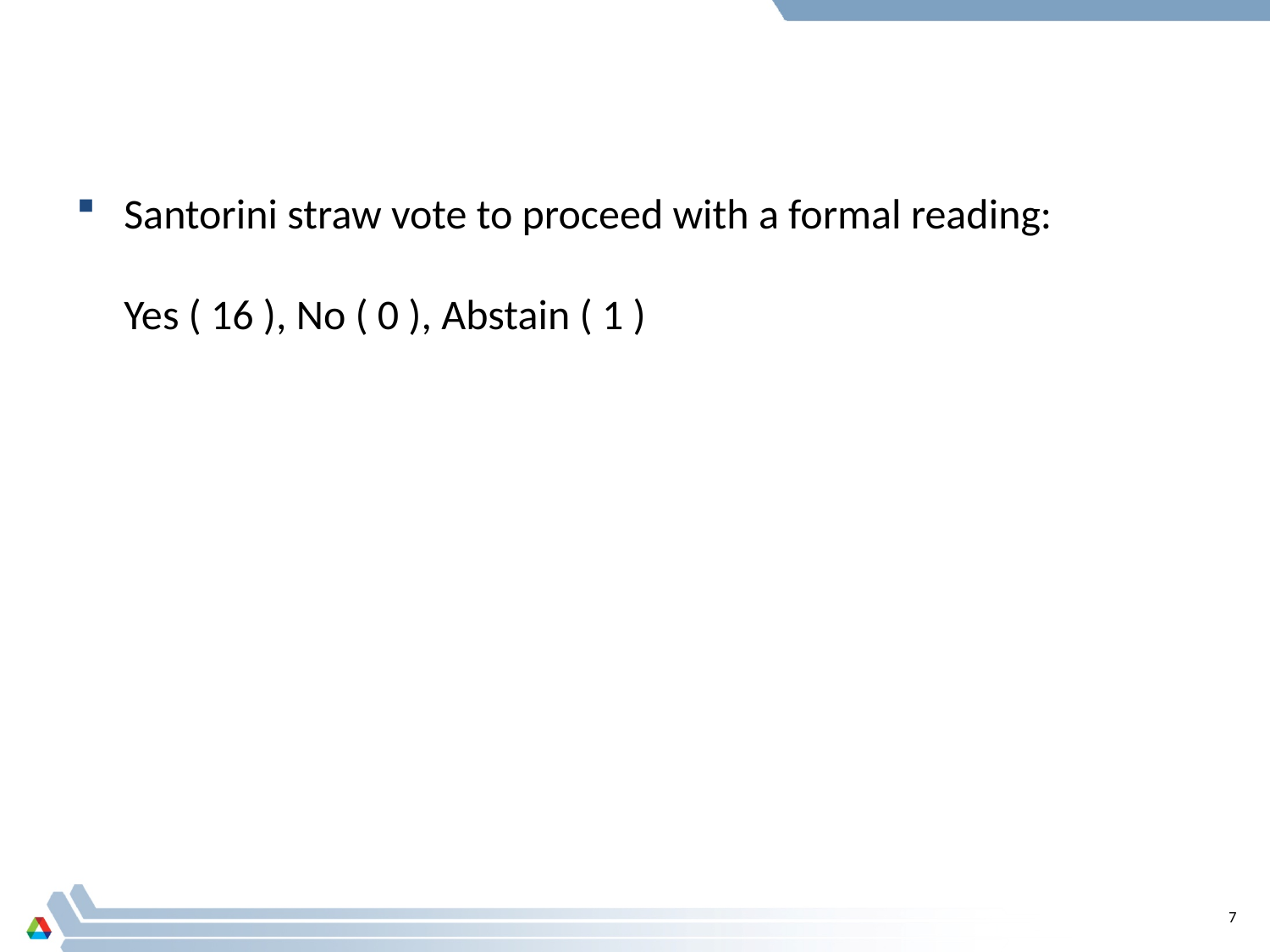

#
Santorini straw vote to proceed with a formal reading:
Yes ( 16 ), No ( 0 ), Abstain ( 1 )
7